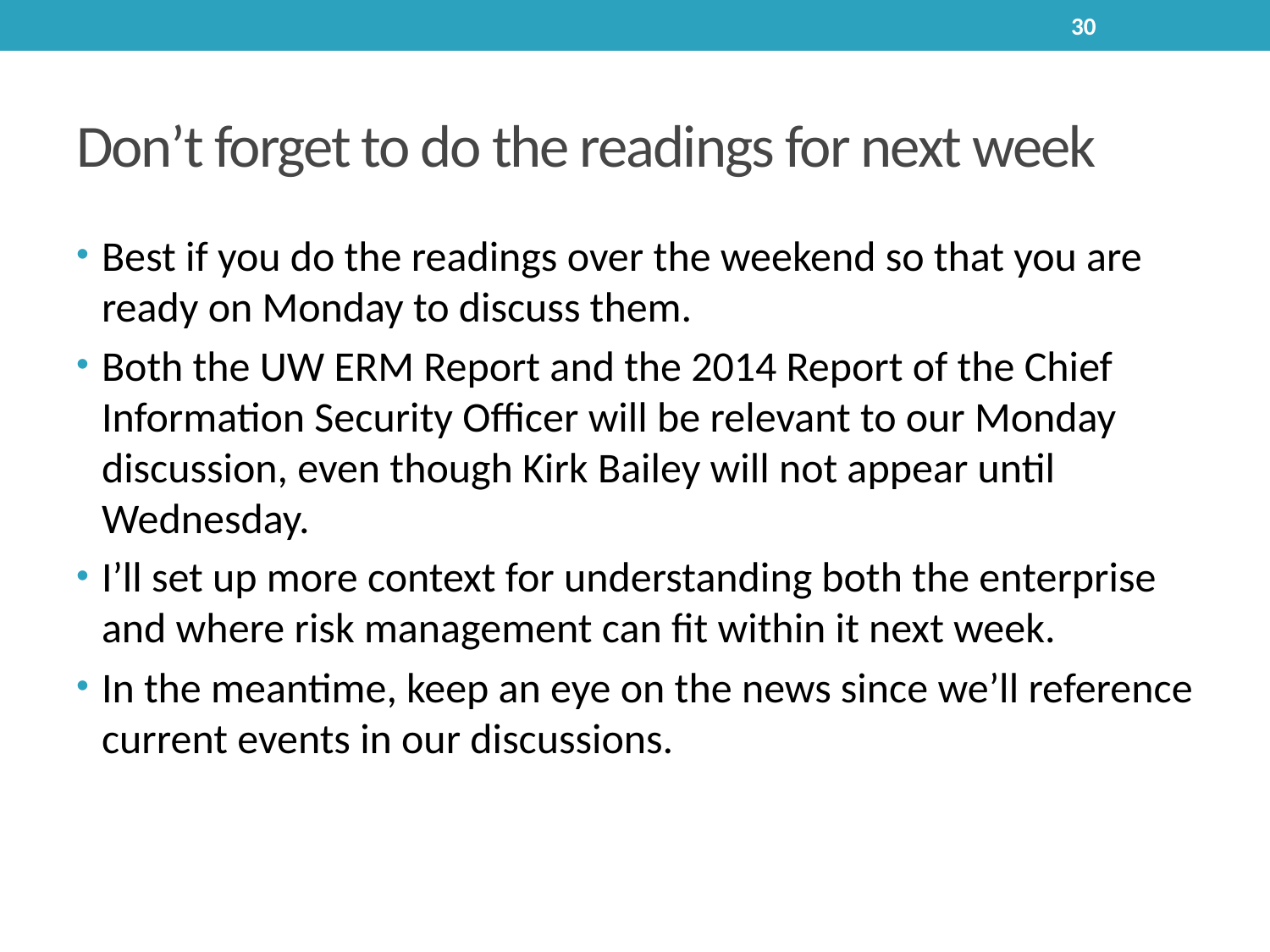

30
# Don’t forget to do the readings for next week
Best if you do the readings over the weekend so that you are ready on Monday to discuss them.
Both the UW ERM Report and the 2014 Report of the Chief Information Security Officer will be relevant to our Monday discussion, even though Kirk Bailey will not appear until Wednesday.
I’ll set up more context for understanding both the enterprise and where risk management can fit within it next week.
In the meantime, keep an eye on the news since we’ll reference current events in our discussions.